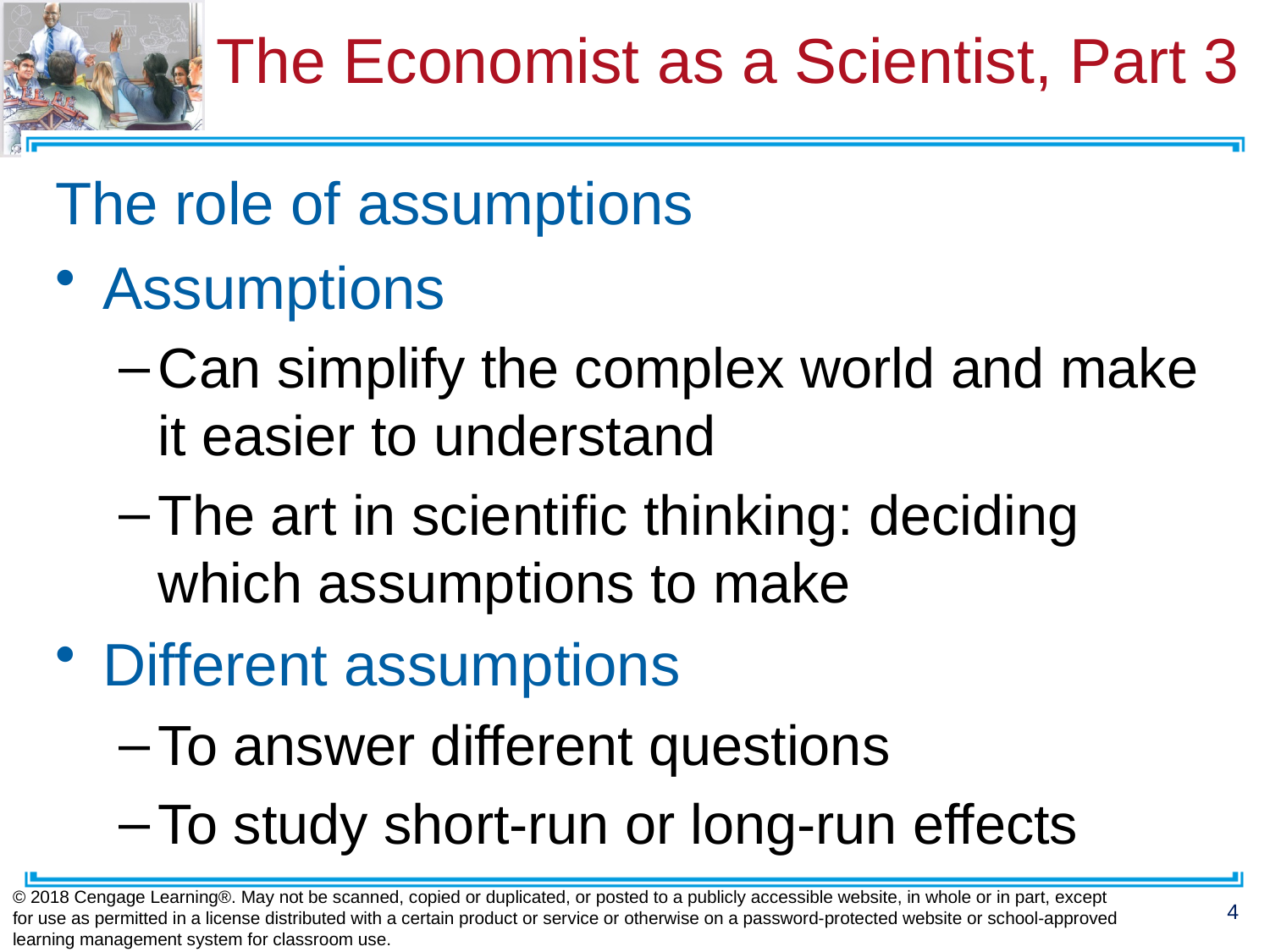

# The Economist as a Scientist, Part 3
The role of assumptions
Assumptions
Can simplify the complex world and make it easier to understand
The art in scientific thinking: deciding which assumptions to make
Different assumptions
To answer different questions
To study short-run or long-run effects
© 2018 Cengage Learning®. May not be scanned, copied or duplicated, or posted to a publicly accessible website, in whole or in part, except for use as permitted in a license distributed with a certain product or service or otherwise on a password-protected website or school-approved learning management system for classroom use.
4